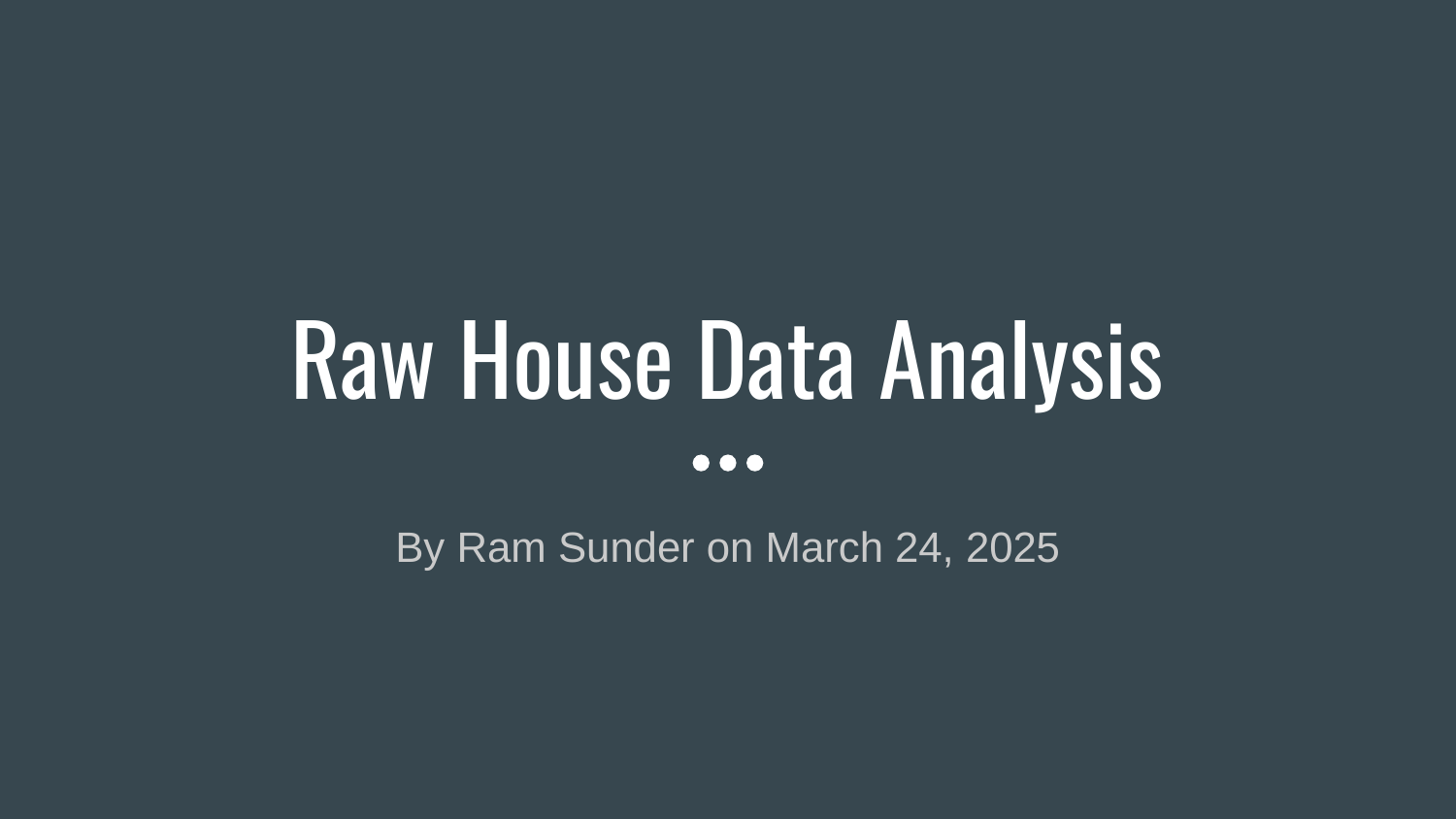

# Raw House Data Analysis
By Ram Sunder on March 24, 2025